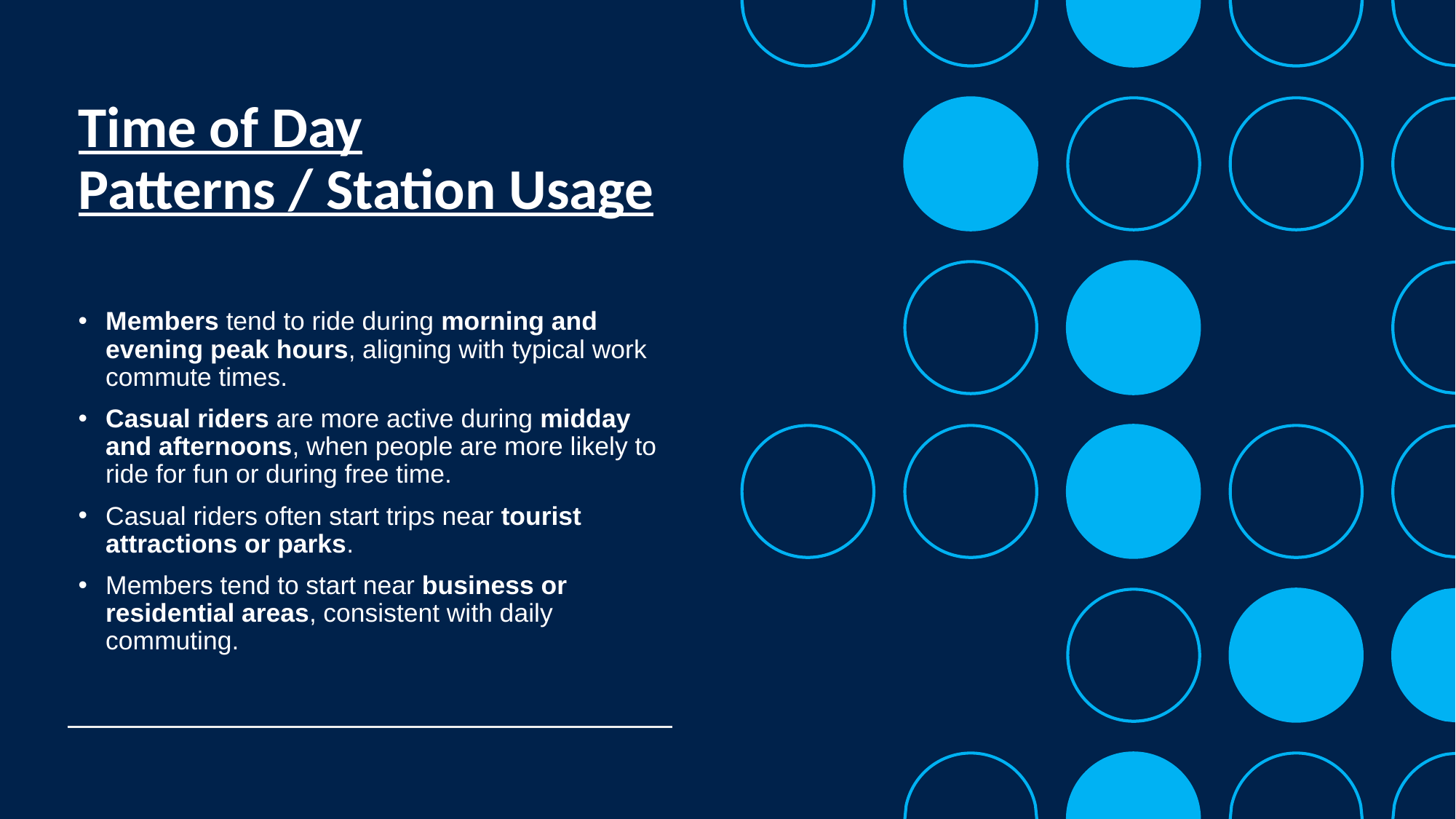

# Time of Day Patterns / Station Usage

Members tend to ride during morning and evening peak hours, aligning with typical work commute times.
Casual riders are more active during midday and afternoons, when people are more likely to ride for fun or during free time.
Casual riders often start trips near tourist attractions or parks.
Members tend to start near business or residential areas, consistent with daily commuting.